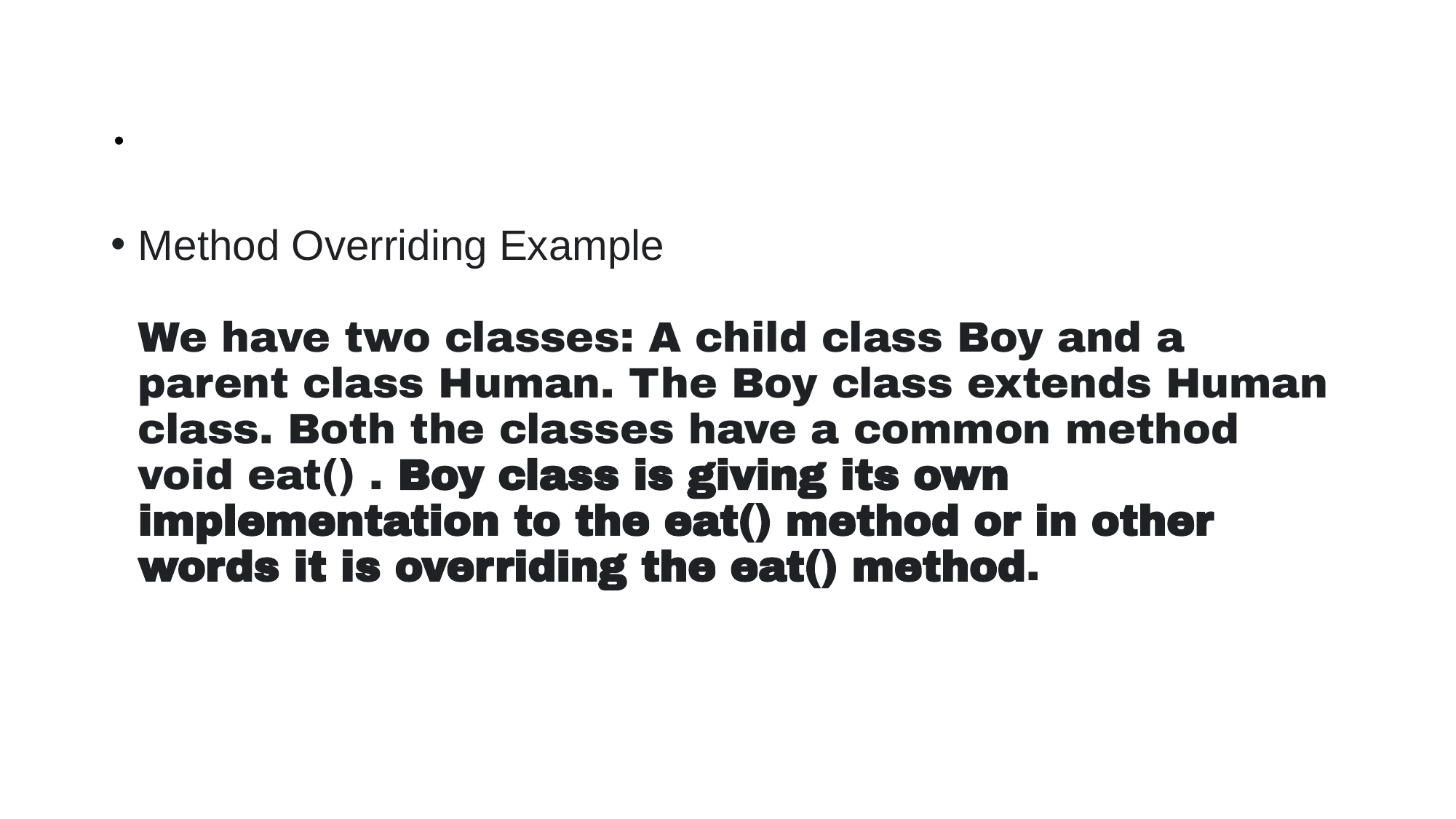

# .
Method Overriding Example
We have two classes: A child class Boy and a parent class Human. The Boy class extends Human class. Both the classes have a common method void eat() . Boy class is giving its own implementation to the eat() method or in other words it is overriding the eat() method.